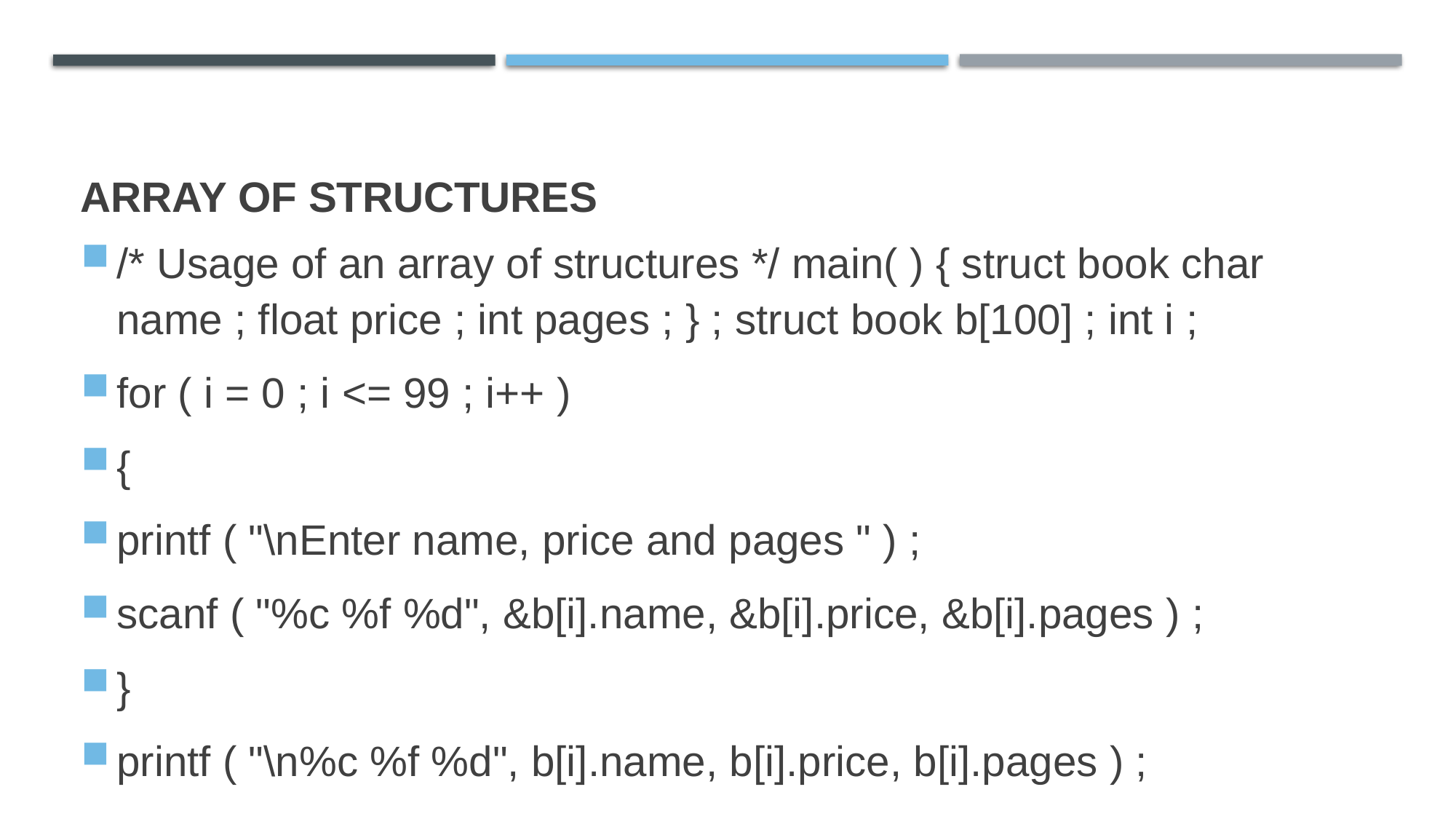

# Array of structures
/* Usage of an array of structures */ main( ) { struct book char name ; float price ; int pages ; } ; struct book b[100] ; int i ;
for ( i = 0 ; i <= 99 ; i++ )
{
printf ( "\nEnter name, price and pages " ) ;
scanf ( "%c %f %d", &b[i].name, &b[i].price, &b[i].pages ) ;
}
printf ( "\n%c %f %d", b[i].name, b[i].price, b[i].pages ) ;